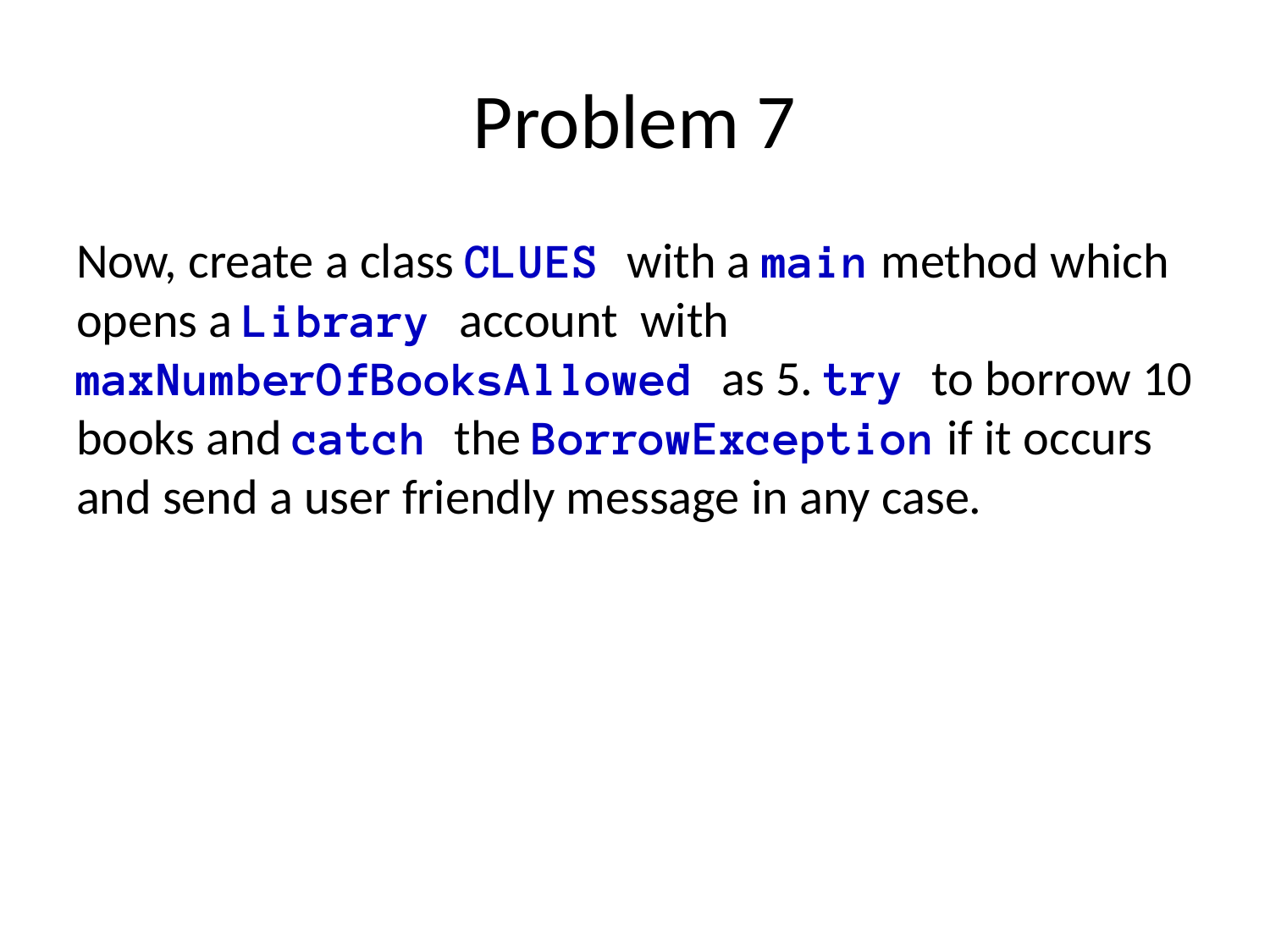

# Problem 7
Now, create a class CLUES with a main method which opens a Library account  with maxNumberOfBooksAllowed as 5. try to borrow 10 books and catch the BorrowException if it occurs and send a user friendly message in any case.